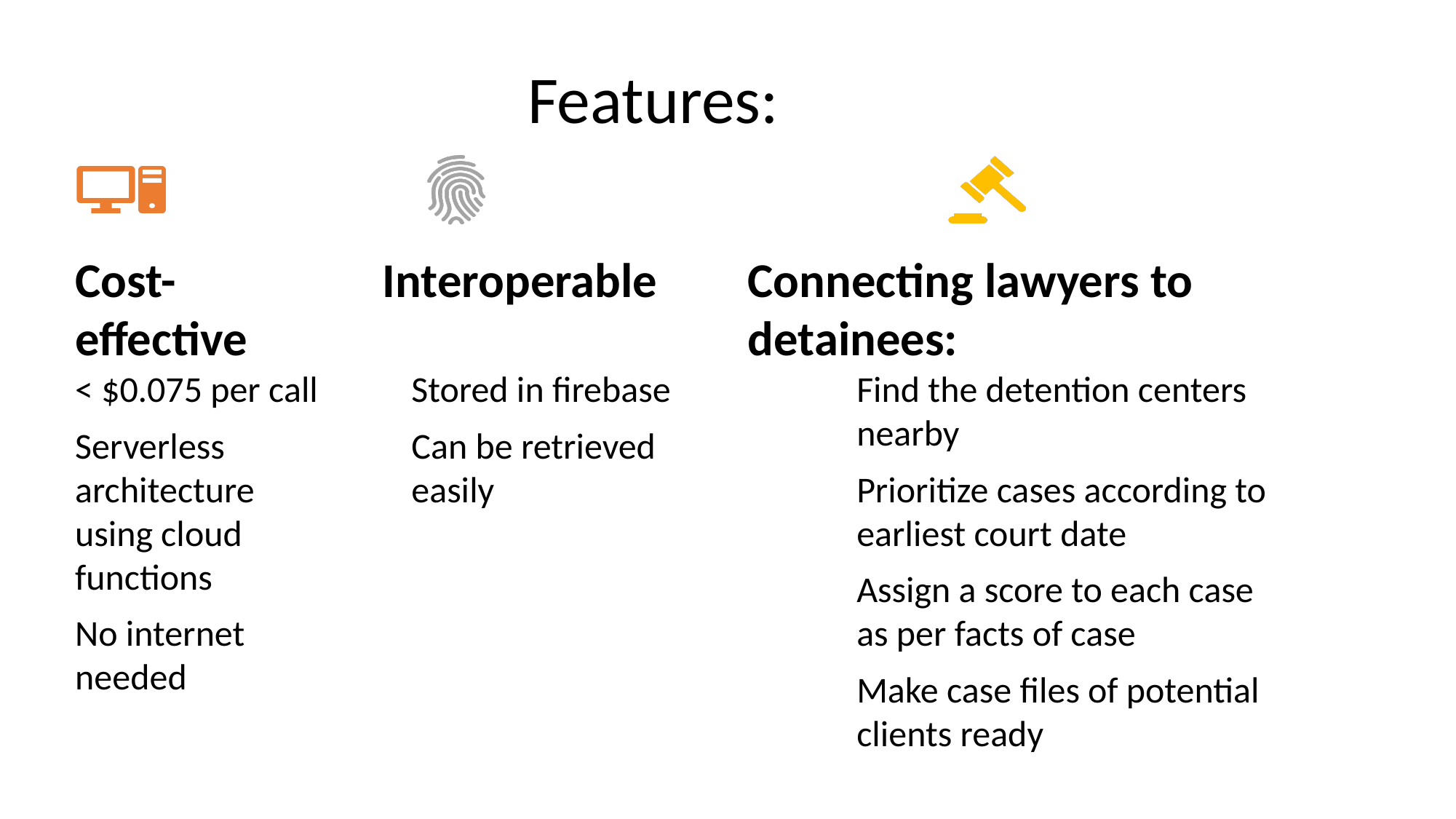

# Features:
Cost-effective
< $0.075 per call
Serverless architecture using cloud functions
No internet needed
Interoperable
Stored in firebase
Can be retrieved easily
Connecting lawyers to detainees:
Find the detention centers nearby
Prioritize cases according to earliest court date
Assign a score to each case as per facts of case
Make case files of potential clients ready